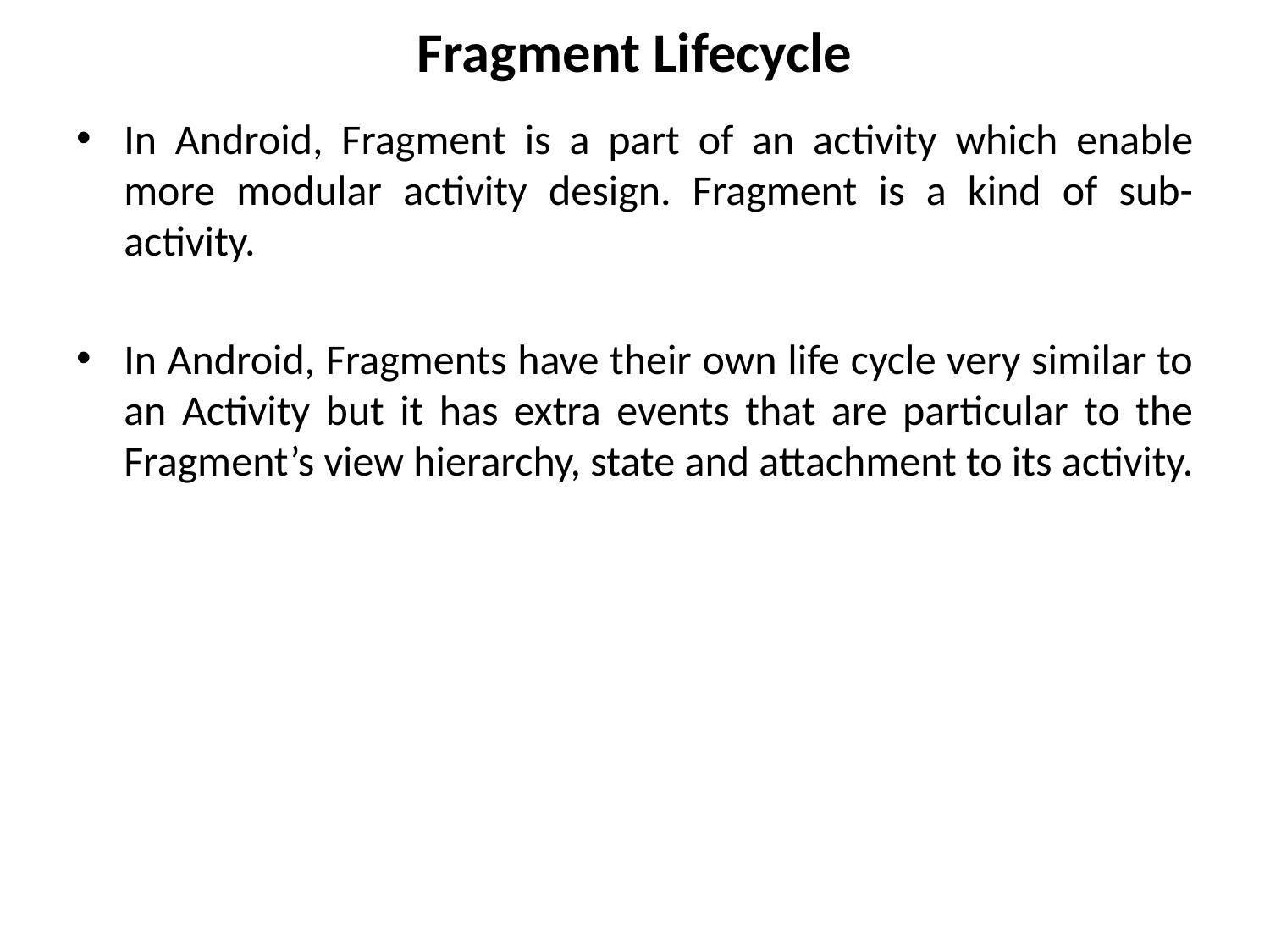

# Fragment Lifecycle
In Android, Fragment is a part of an activity which enable more modular activity design. Fragment is a kind of sub-activity.

In Android, Fragments have their own life cycle very similar to an Activity but it has extra events that are particular to the Fragment’s view hierarchy, state and attachment to its activity.